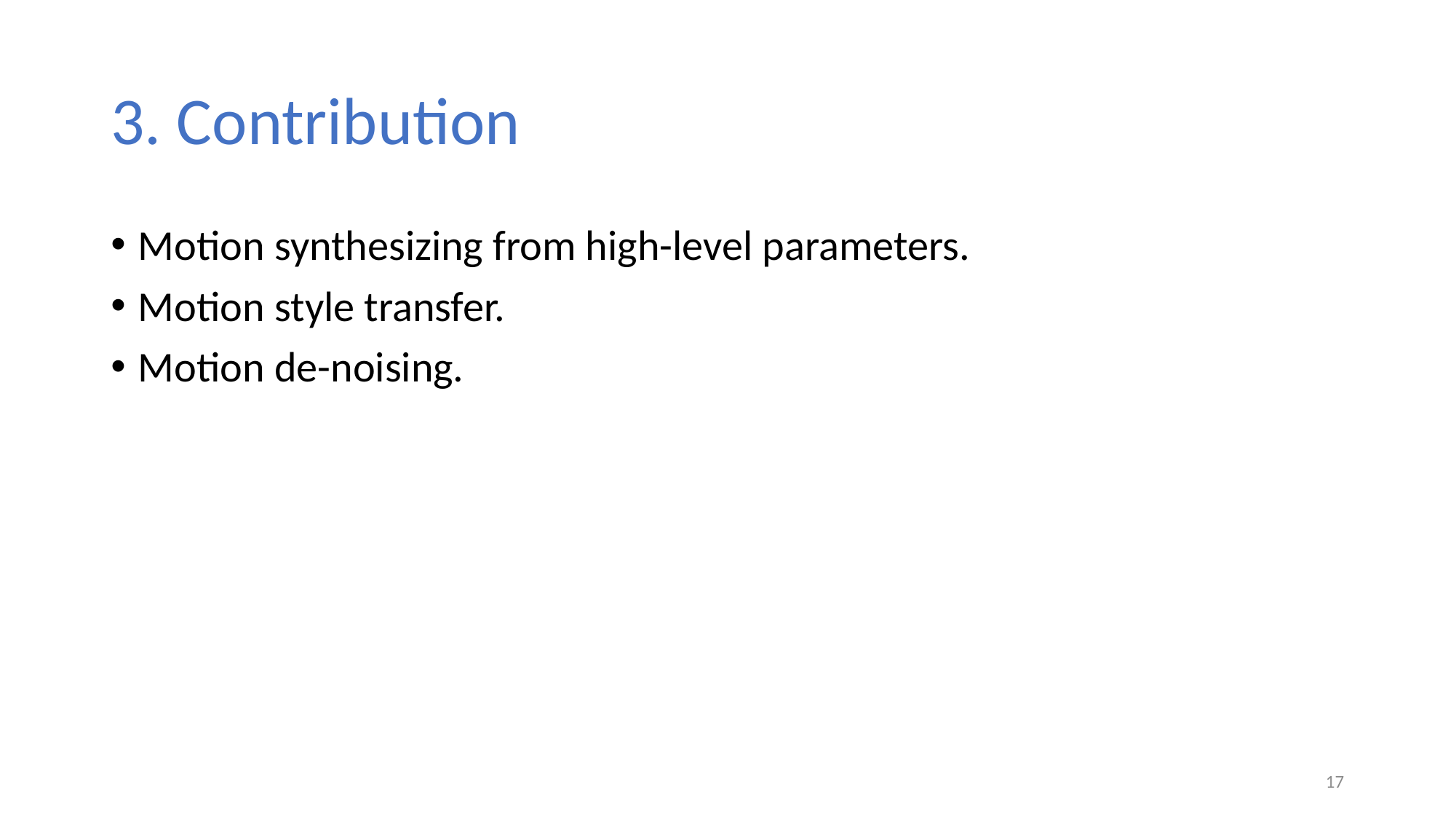

# 3. Contribution
Motion synthesizing from high-level parameters.
Motion style transfer.
Motion de-noising.
17